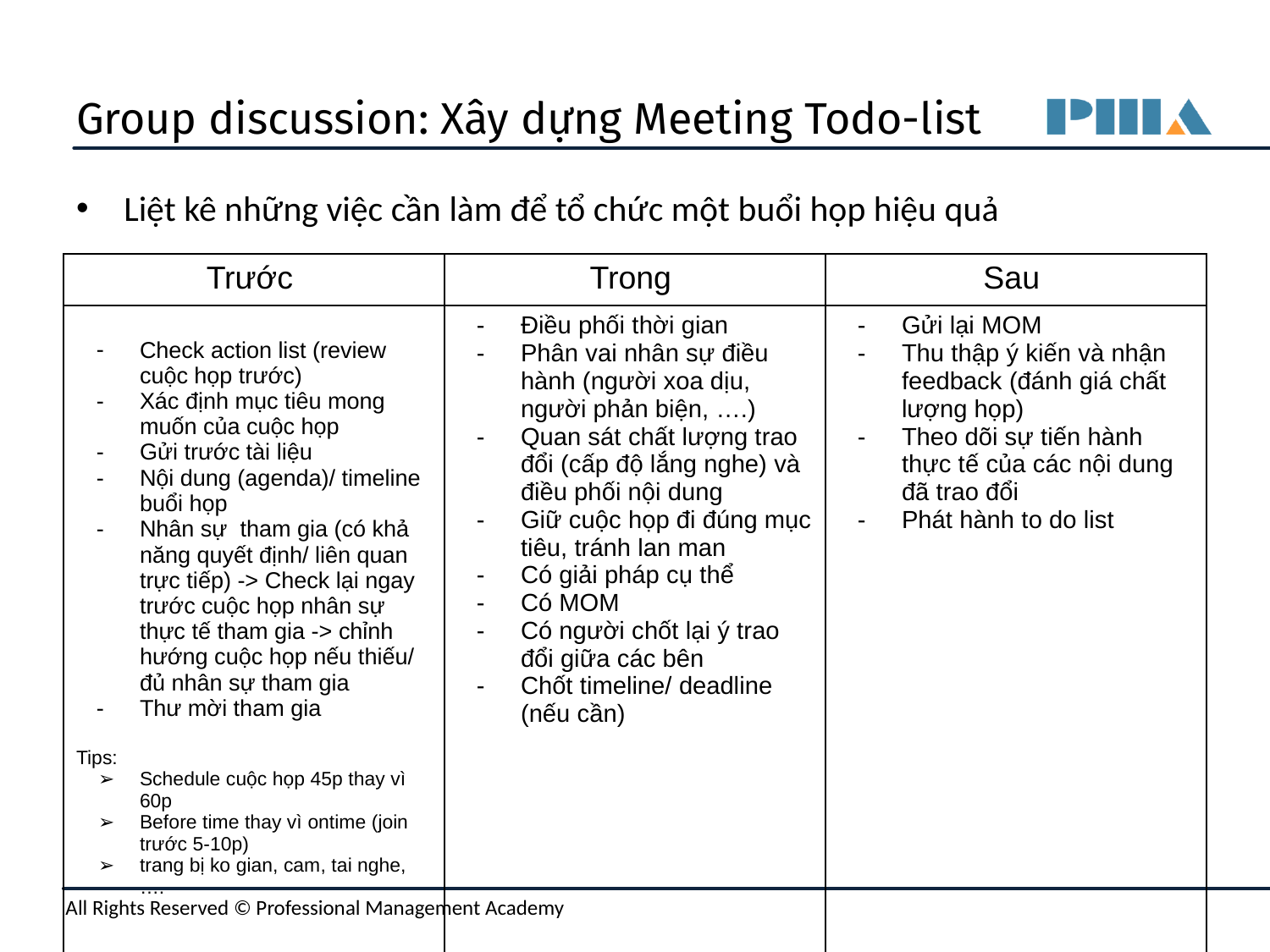

# Group discussion: Xây dựng Meeting Todo-list
Liệt kê những việc cần làm để tổ chức một buổi họp hiệu quả

| Trước | Trong | Sau |
| --- | --- | --- |
| Check action list (review cuộc họp trước) Xác định mục tiêu mong muốn của cuộc họp Gửi trước tài liệu Nội dung (agenda)/ timeline buổi họp Nhân sự tham gia (có khả năng quyết định/ liên quan trực tiếp) -> Check lại ngay trước cuộc họp nhân sự thực tế tham gia -> chỉnh hướng cuộc họp nếu thiếu/ đủ nhân sự tham gia Thư mời tham gia Tips: Schedule cuộc họp 45p thay vì 60p Before time thay vì ontime (join trước 5-10p) trang bị ko gian, cam, tai nghe, …. | Điều phối thời gian Phân vai nhân sự điều hành (người xoa dịu, người phản biện, ….) Quan sát chất lượng trao đổi (cấp độ lắng nghe) và điều phối nội dung Giữ cuộc họp đi đúng mục tiêu, tránh lan man Có giải pháp cụ thể Có MOM Có người chốt lại ý trao đổi giữa các bên Chốt timeline/ deadline (nếu cần) | Gửi lại MOM Thu thập ý kiến và nhận feedback (đánh giá chất lượng họp) Theo dõi sự tiến hành thực tế của các nội dung đã trao đổi Phát hành to do list |